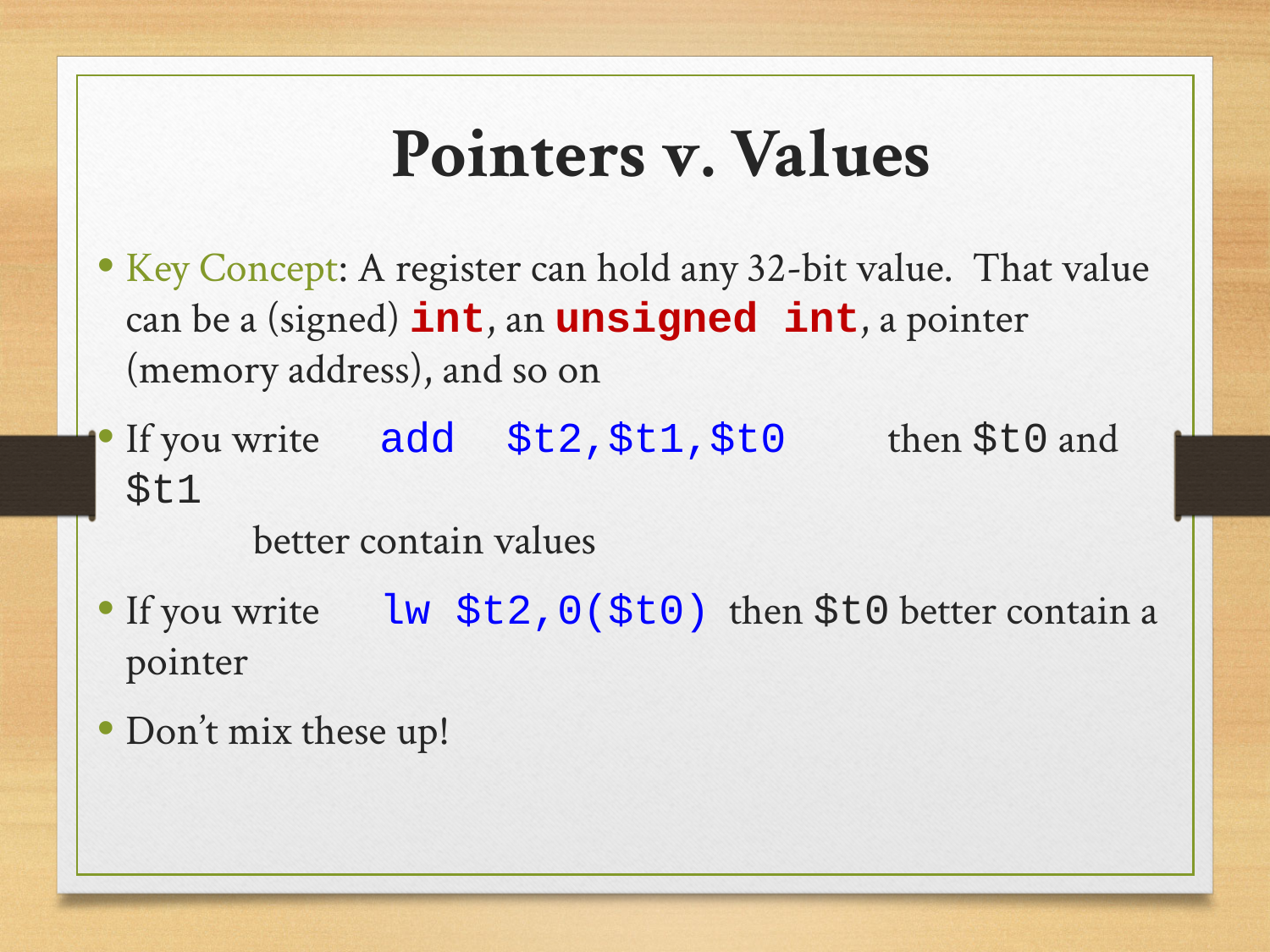

Pointers v. Values
Key Concept: A register can hold any 32-bit value.  That value can be a (signed) int, an unsigned int, a pointer (memory address), and so on
If you write	add	$t2,$t1,$t0	then $t0 and $t1
	better contain values
If you write	lw $t2,0($t0)  then $t0 better contain a pointer
Don’t mix these up!